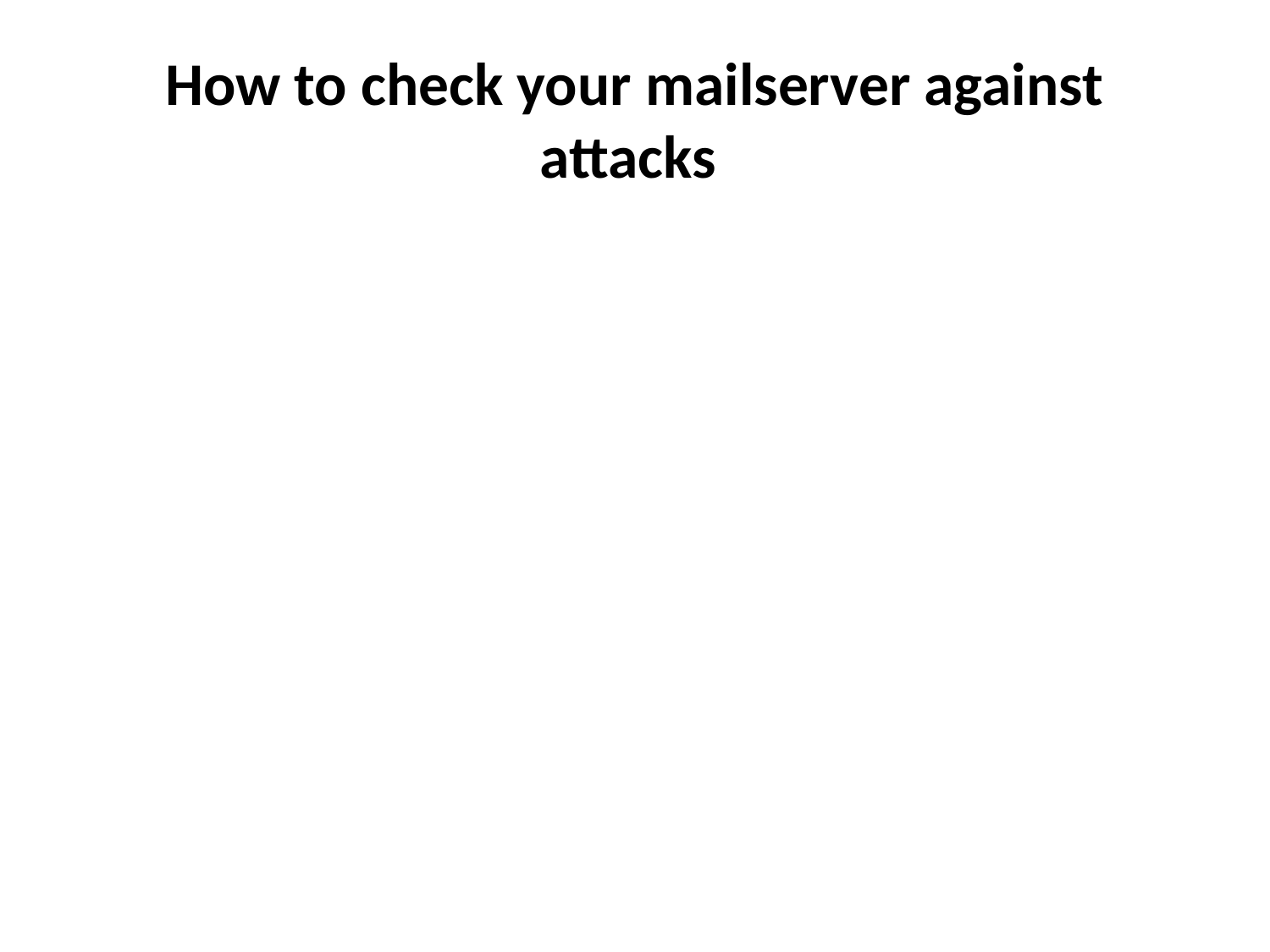

# How to check your mailserver against attacks